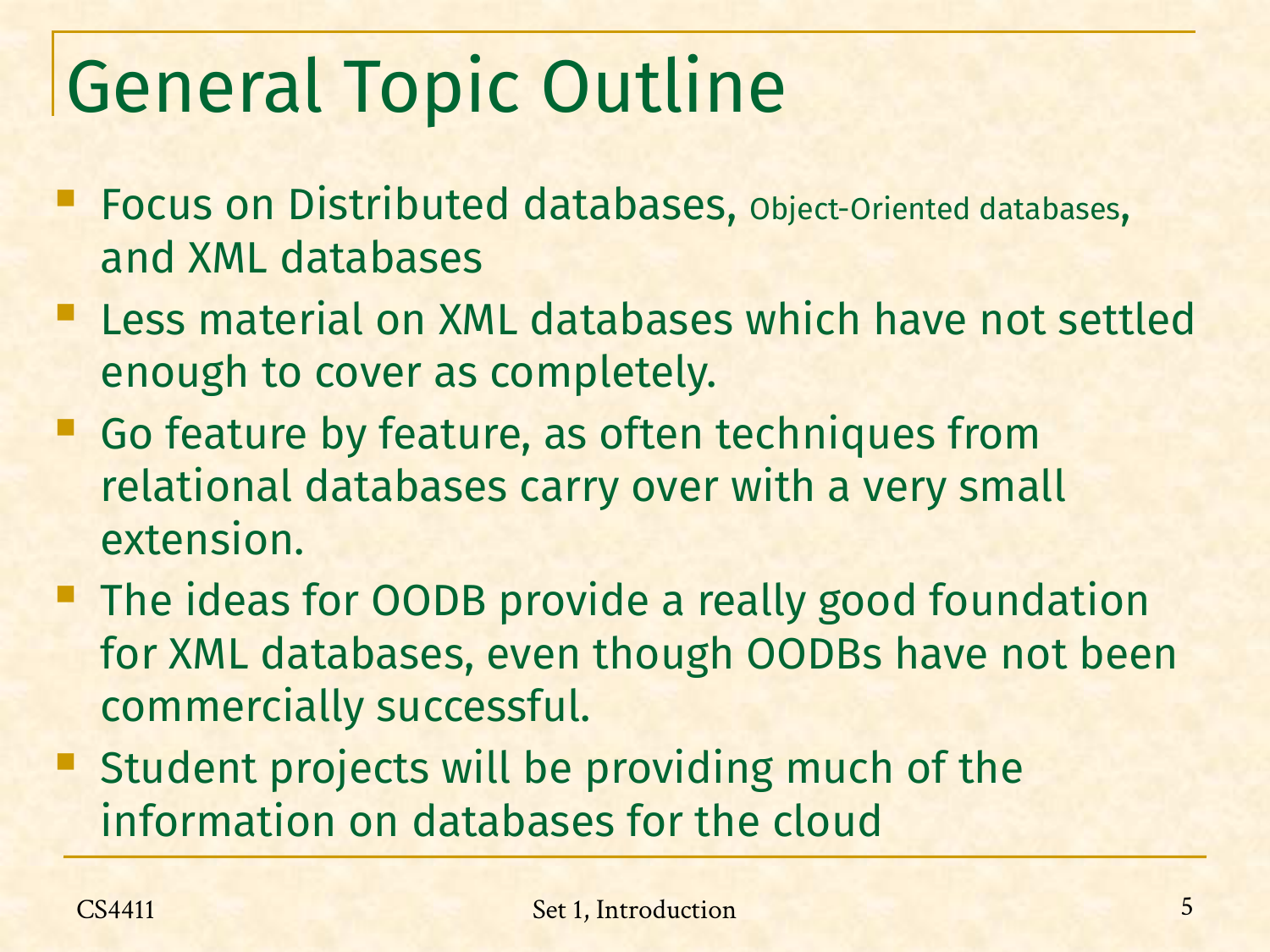

# General Topic Outline
Focus on Distributed databases, Object-Oriented databases, and XML databases
Less material on XML databases which have not settled enough to cover as completely.
Go feature by feature, as often techniques from relational databases carry over with a very small extension.
The ideas for OODB provide a really good foundation for XML databases, even though OODBs have not been commercially successful.
Student projects will be providing much of the information on databases for the cloud
CS4411
5
Set 1, Introduction